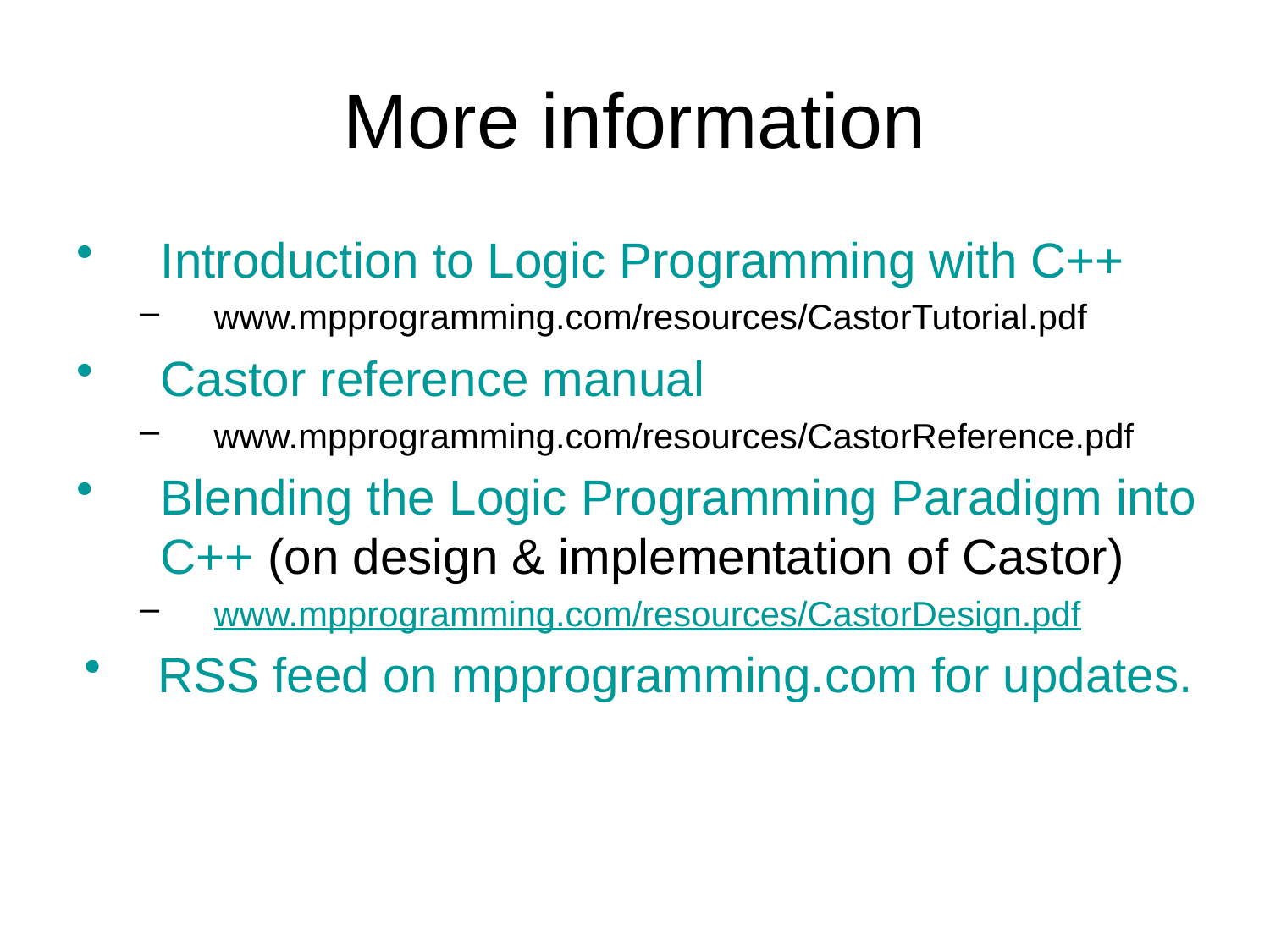

# More information
Introduction to Logic Programming with C++
www.mpprogramming.com/resources/CastorTutorial.pdf
Castor reference manual
www.mpprogramming.com/resources/CastorReference.pdf
Blending the Logic Programming Paradigm into C++ (on design & implementation of Castor)
www.mpprogramming.com/resources/CastorDesign.pdf
RSS feed on mpprogramming.com for updates.